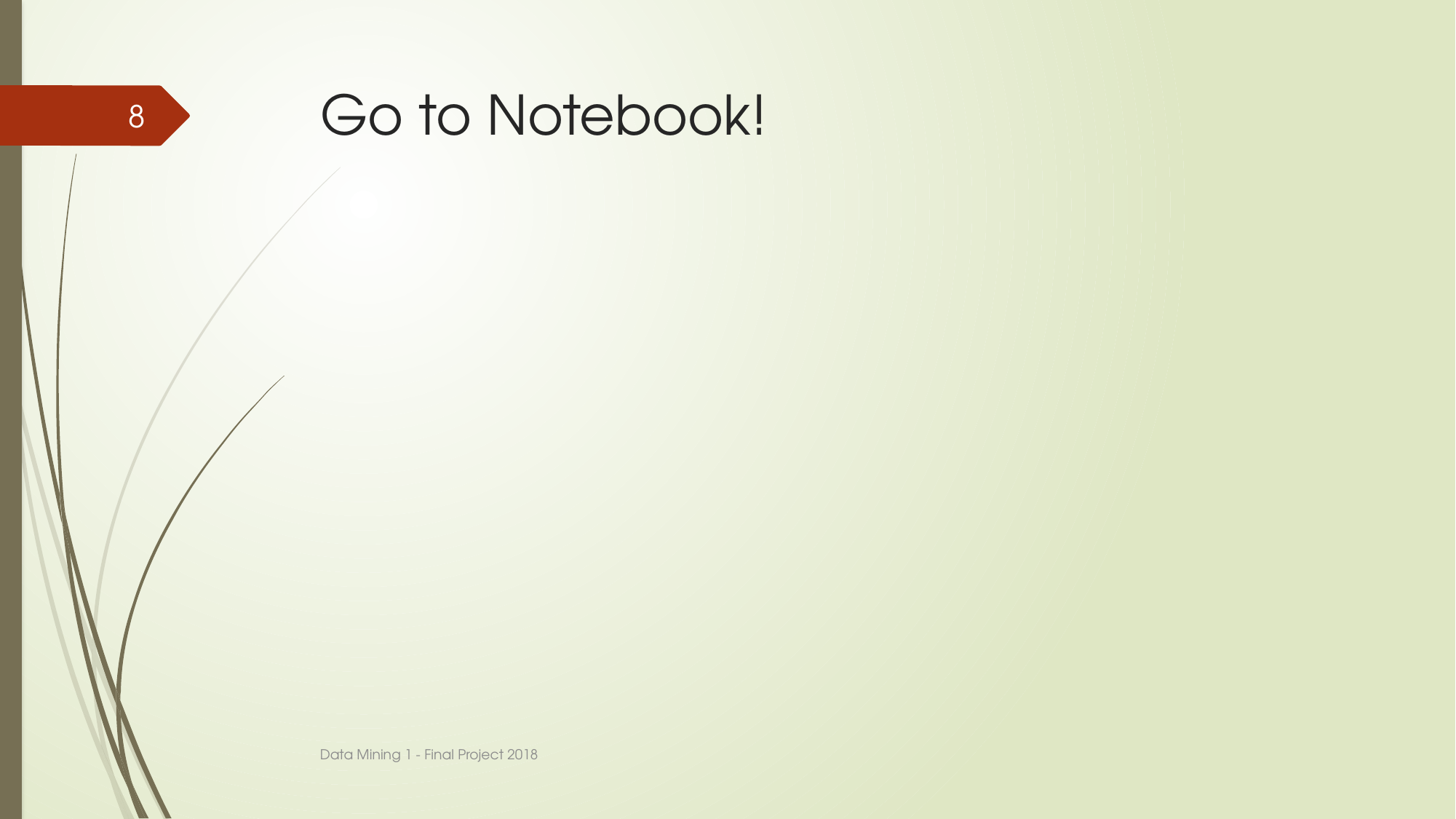

# Go to Notebook!
8

Data Mining 1 - Final Project 2018